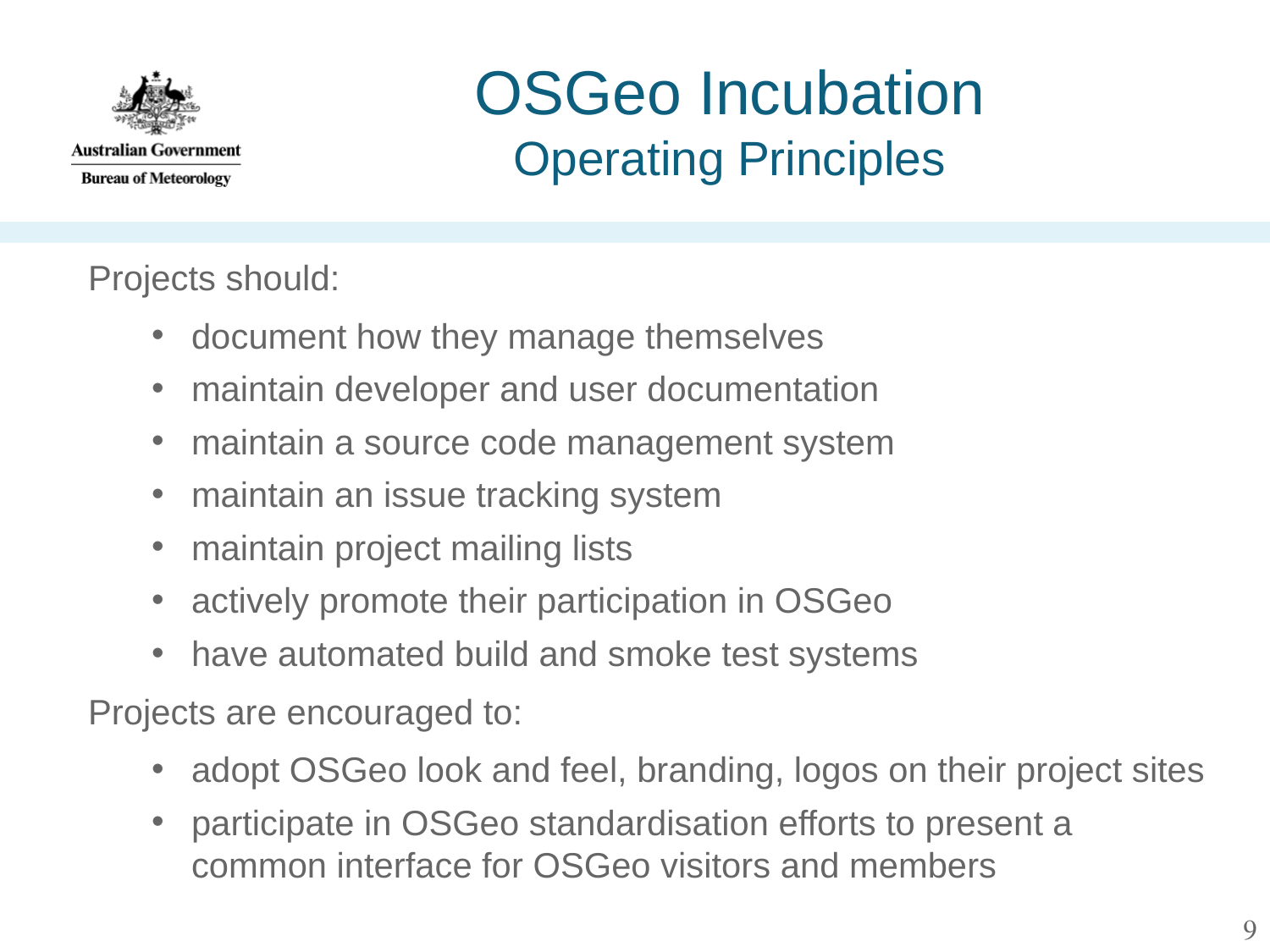

# OSGeo Incubation Operating Principles
Projects should:
document how they manage themselves
maintain developer and user documentation
maintain a source code management system
maintain an issue tracking system
maintain project mailing lists
actively promote their participation in OSGeo
have automated build and smoke test systems
Projects are encouraged to:
adopt OSGeo look and feel, branding, logos on their project sites
participate in OSGeo standardisation efforts to present a common interface for OSGeo visitors and members
9